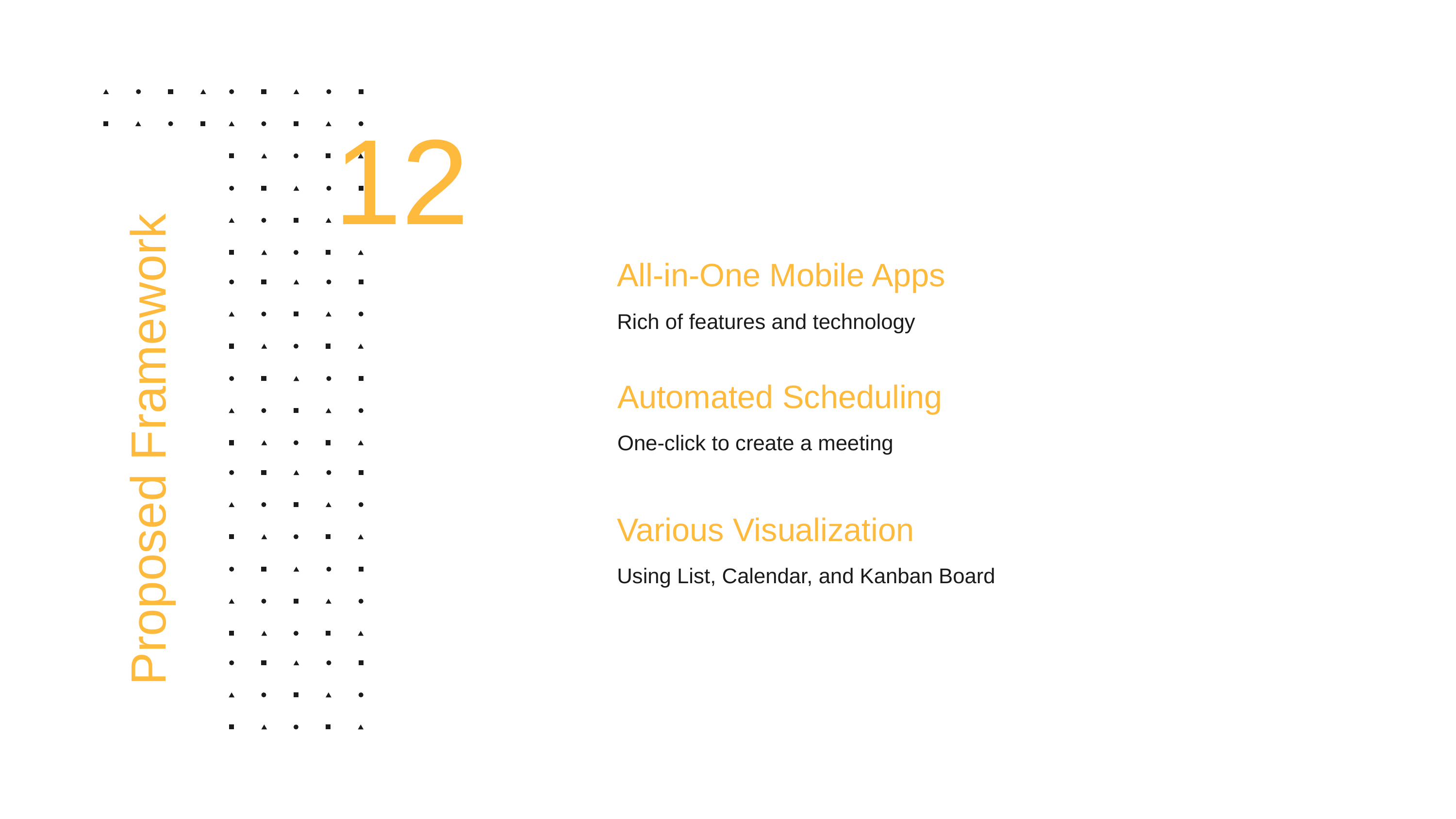

12
All-in-One Mobile Apps
Rich of features and technology
Automated Scheduling
One-click to create a meeting

Proposed Framework
Various Visualization
Using List, Calendar, and Kanban Board